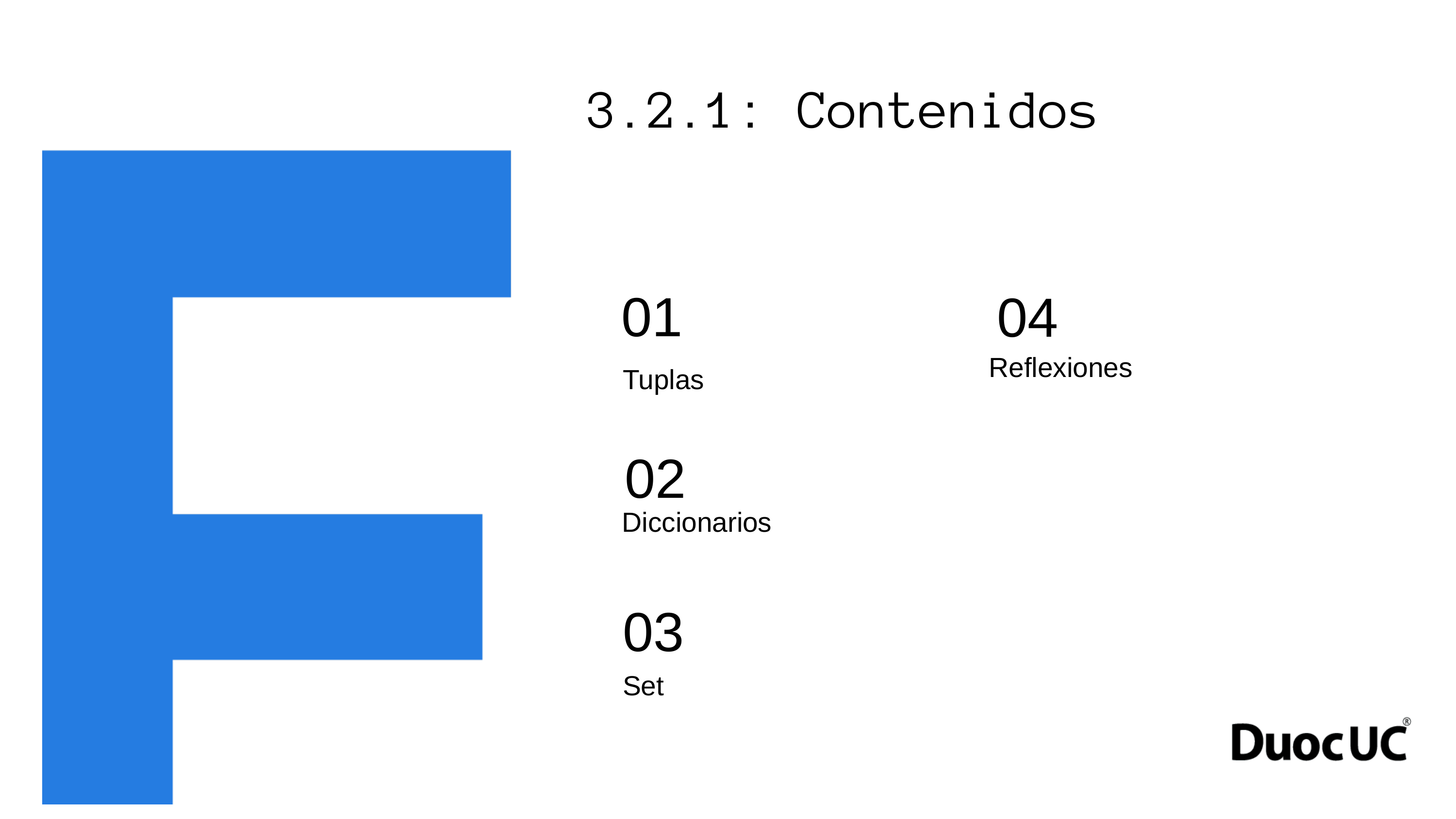

3.2.1: Contenidos
01
04
Reflexiones
Tuplas
02
Diccionarios
03
Set